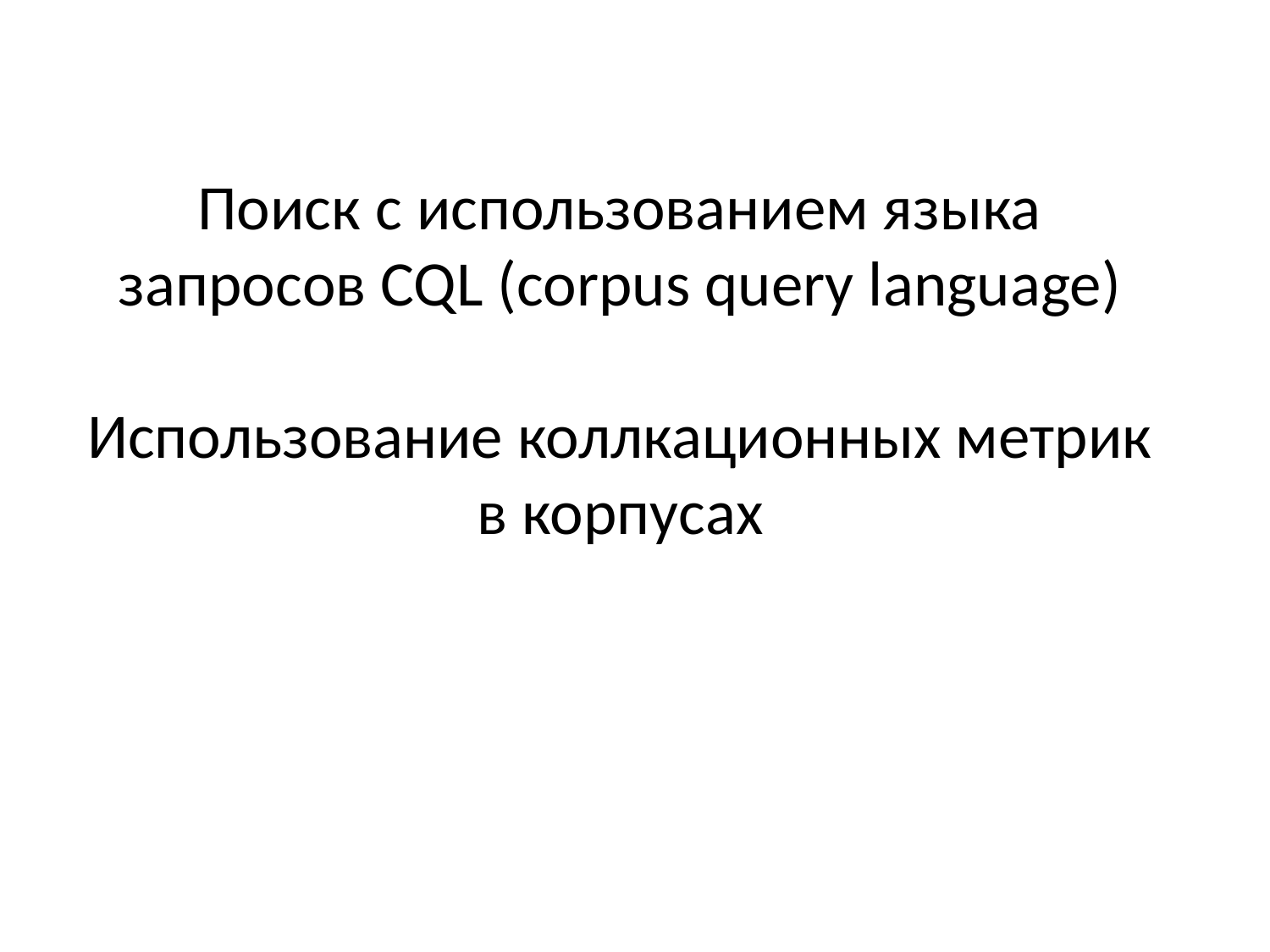

# Поиск с использованием языка запросов CQL (corpus query language) Использование коллкационных метрик в корпусах